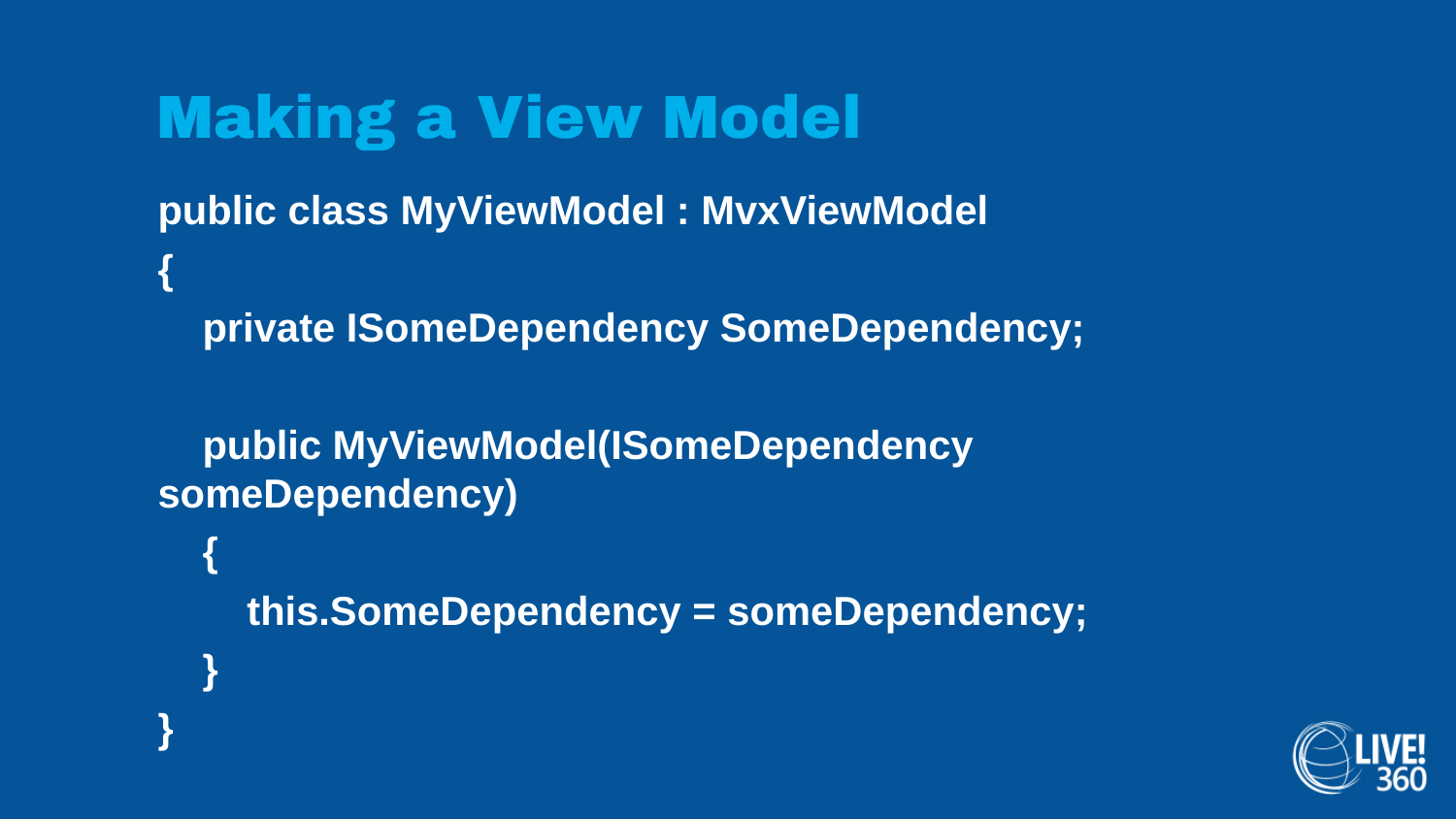

# Making a View Model
public class MyViewModel : MvxViewModel
{
    private ISomeDependency SomeDependency;

    public MyViewModel(ISomeDependency someDependency)
    {
        this.SomeDependency = someDependency;
    }
}